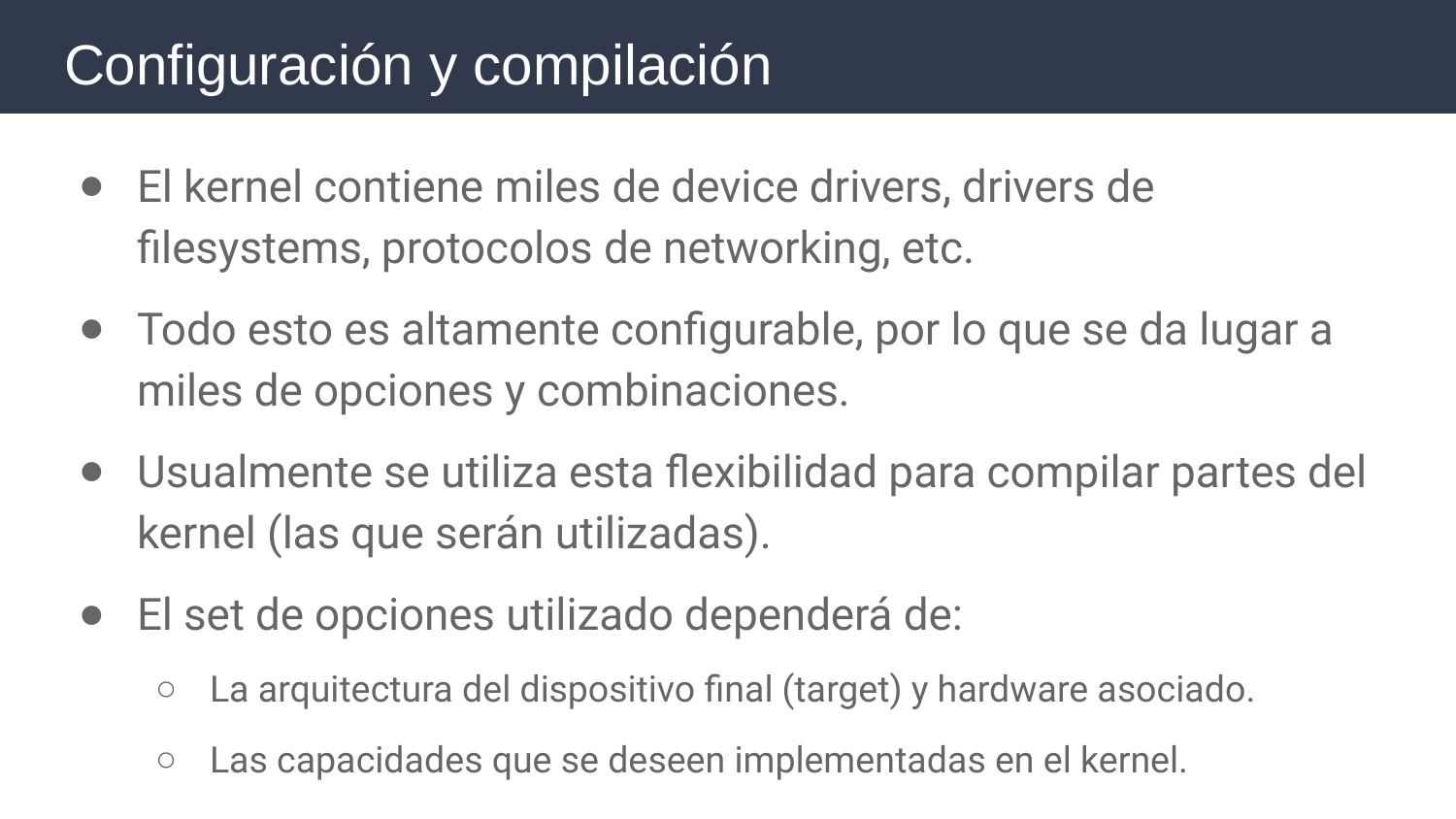

# Configuración y compilación

El kernel contiene miles de device drivers, drivers de filesystems, protocolos de networking, etc.
Todo esto es altamente configurable, por lo que se da lugar a miles de opciones y combinaciones.
Usualmente se utiliza esta flexibilidad para compilar partes del kernel (las que serán utilizadas).
El set de opciones utilizado dependerá de:
La arquitectura del dispositivo final (target) y hardware asociado.
Las capacidades que se deseen implementadas en el kernel.